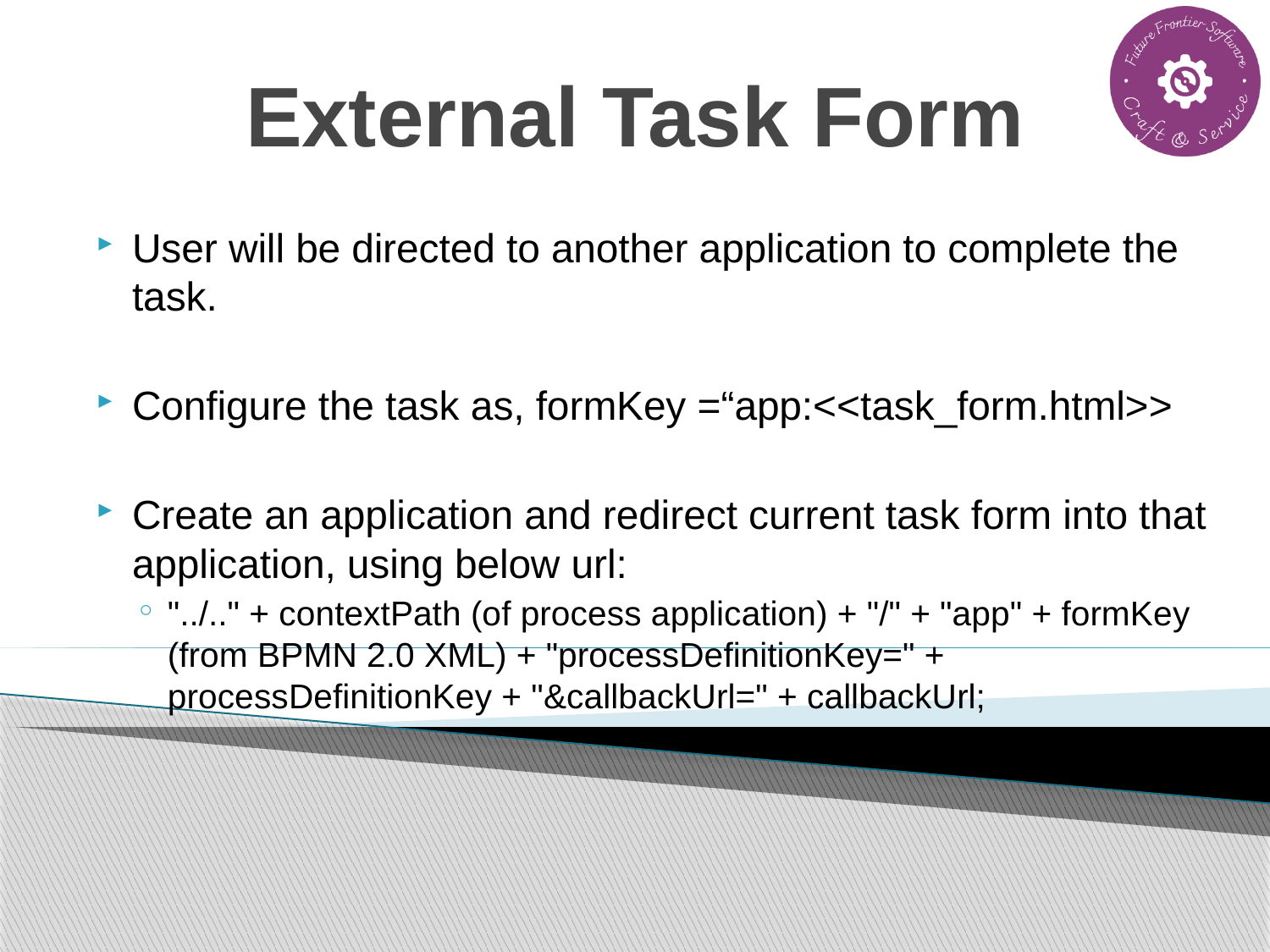

# External Task Form
User will be directed to another application to complete the task.

Configure the task as, formKey =“app:<<task_form.html>>

Create an application and redirect current task form into that application, using below url:
"../.." + contextPath (of process application) + "/" + "app" + formKey (from BPMN 2.0 XML) + "processDefinitionKey=" + processDefinitionKey + "&callbackUrl=" + callbackUrl;